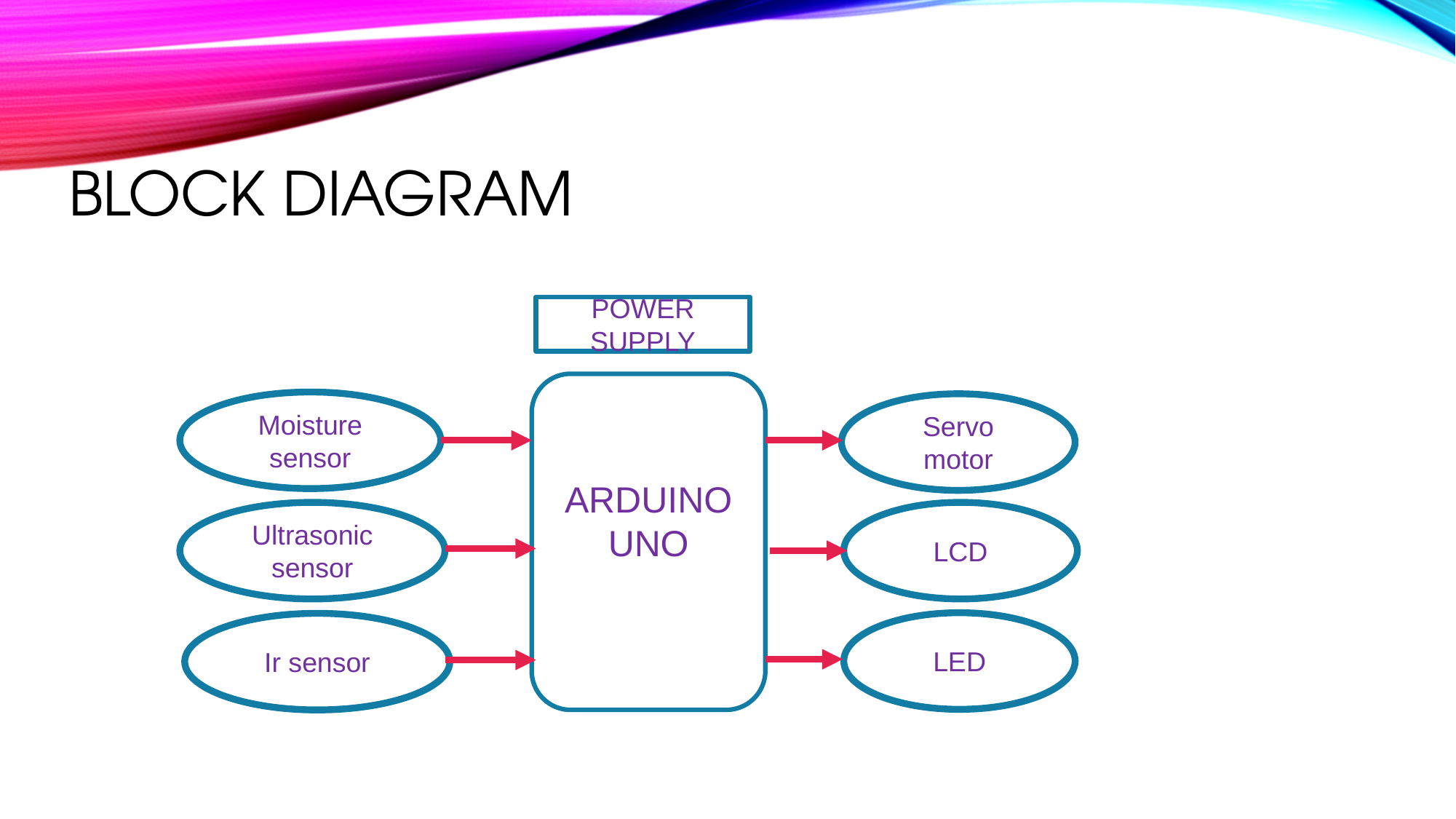

# Block diagram

POWER SUPPLY
ARDUINO UNO

Moisture sensor
Servo motor
Ultrasonic sensor
LCD
LED
Ir sensor